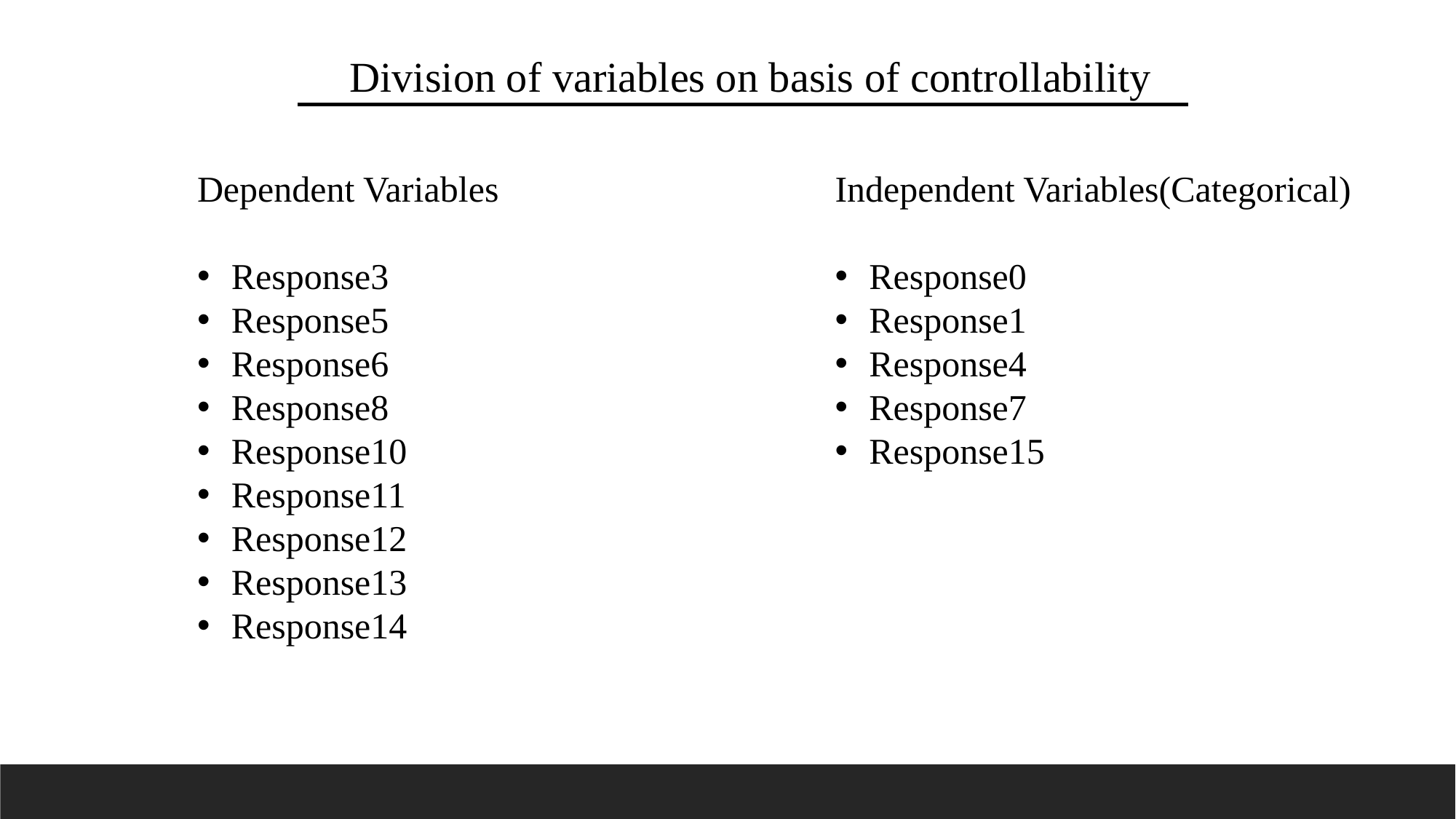

Division of variables on basis of controllability
Dependent Variables

Response3
Response5
Response6
Response8
Response10
Response11
Response12
Response13
Response14

Independent Variables(Categorical)

Response0
Response1
Response4
Response7
Response15